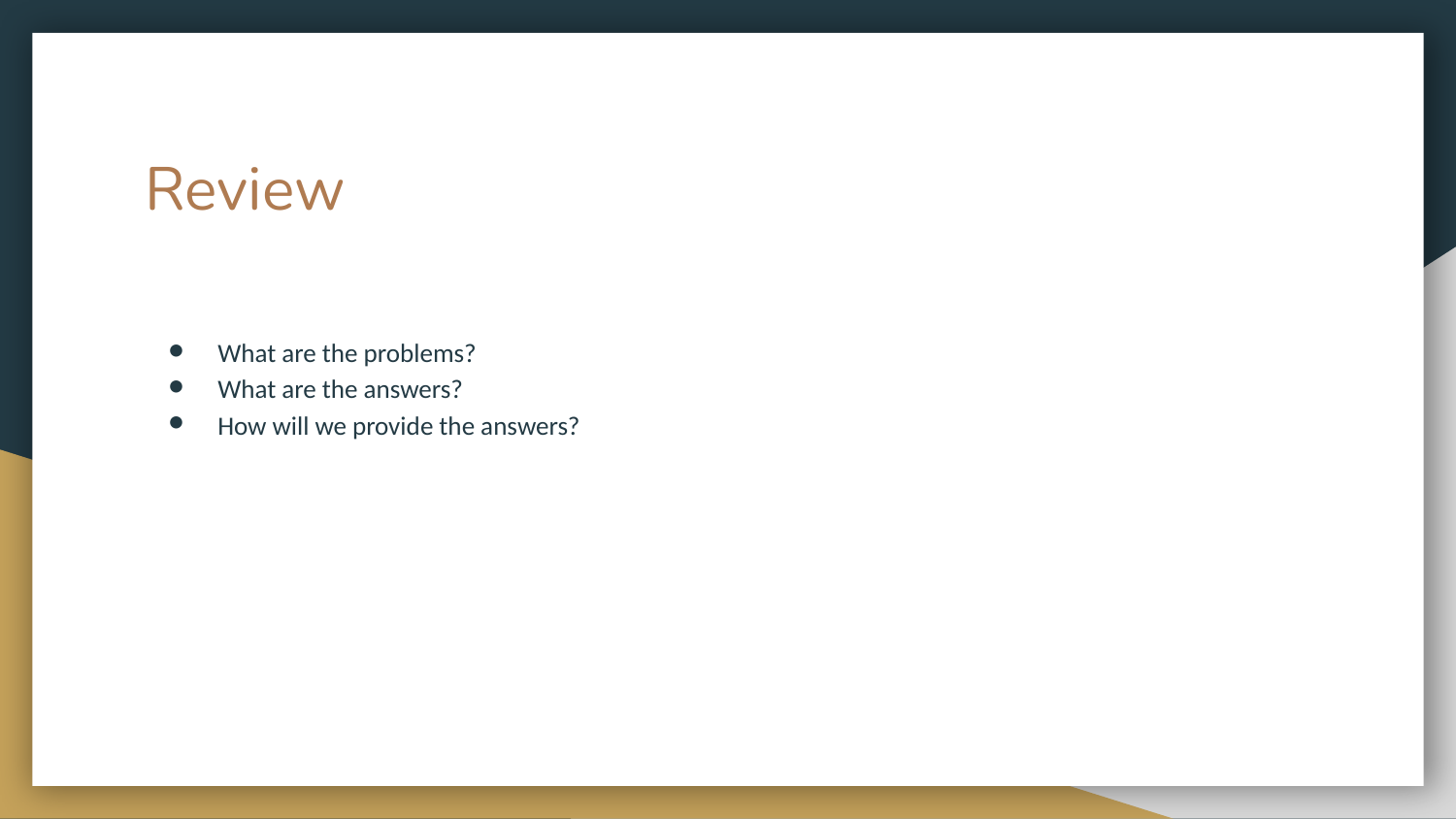

# Review
What are the problems?
What are the answers?
How will we provide the answers?